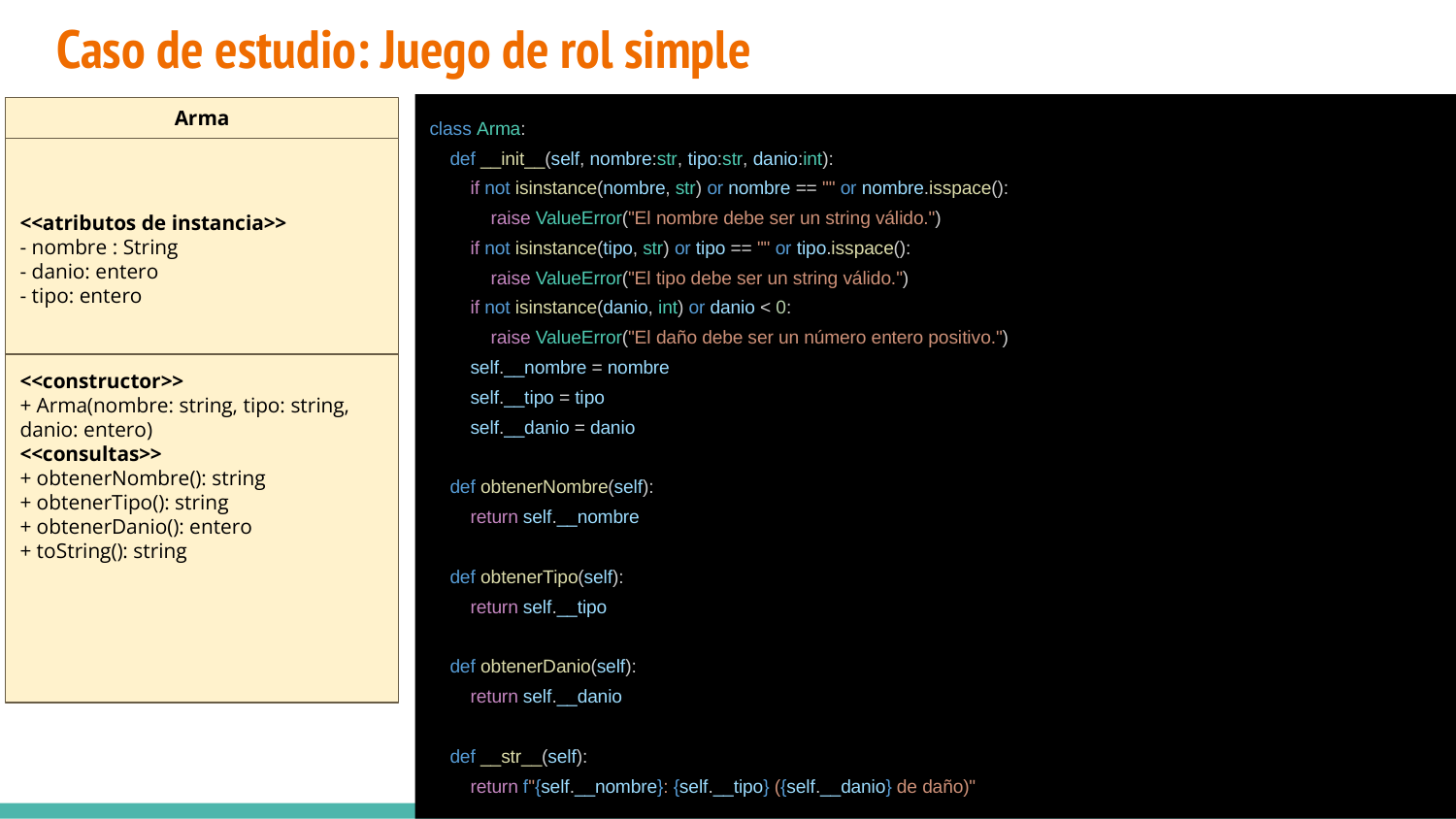

# Caso de estudio: Juego de rol simple
class Arma:
    def __init__(self, nombre:str, tipo:str, danio:int):
        if not isinstance(nombre, str) or nombre == "" or nombre.isspace():
            raise ValueError("El nombre debe ser un string válido.")
        if not isinstance(tipo, str) or tipo == "" or tipo.isspace():
            raise ValueError("El tipo debe ser un string válido.")
        if not isinstance(danio, int) or danio < 0:
            raise ValueError("El daño debe ser un número entero positivo.")
        self.__nombre = nombre
        self.__tipo = tipo
        self.__danio = danio

    def obtenerNombre(self):
        return self.__nombre

    def obtenerTipo(self):
        return self.__tipo

    def obtenerDanio(self):
        return self.__danio

    def __str__(self):
        return f"{self.__nombre}: {self.__tipo} ({self.__danio} de daño)"
Arma

<<atributos de instancia>>
- nombre : String
- danio: entero
- tipo: entero
<<constructor>>
+ Arma(nombre: string, tipo: string, danio: entero)
<<consultas>>
+ obtenerNombre(): string
+ obtenerTipo(): string
+ obtenerDanio(): entero
+ toString(): string